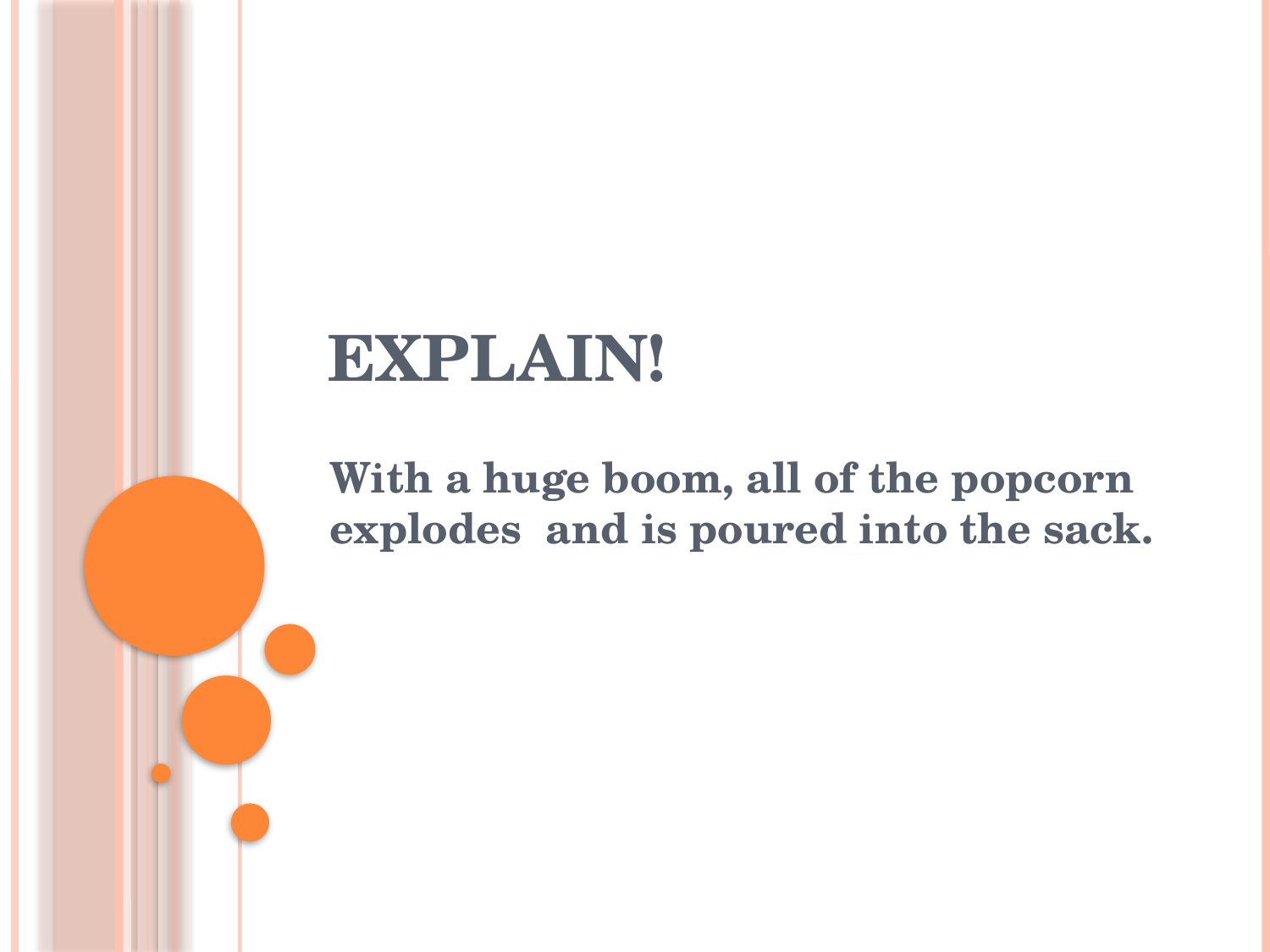

# explain!
With a huge boom, all of the popcorn explodes  and is poured into the sack.